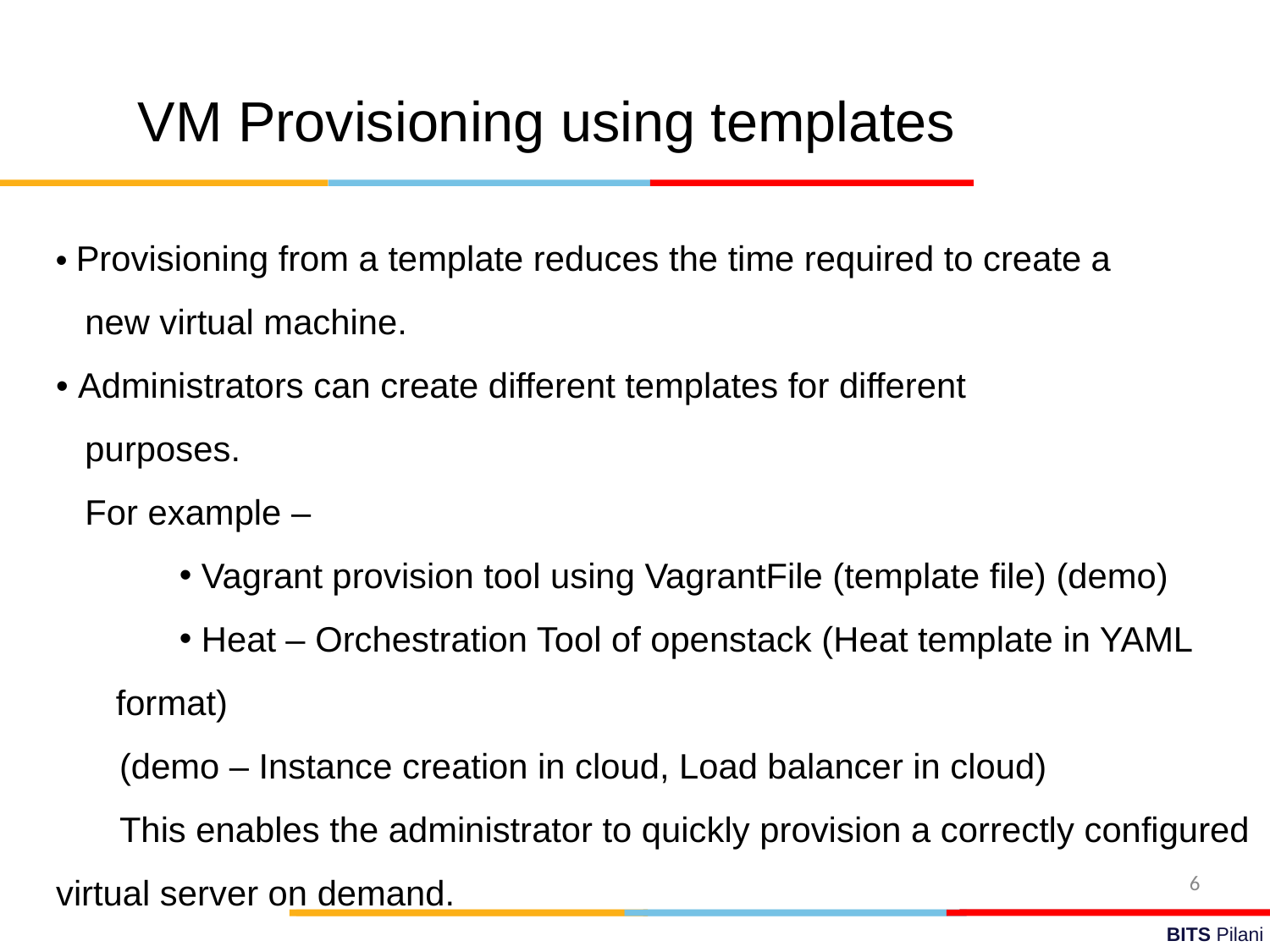

VM Provisioning using templates
• Provisioning from a template reduces the time required to create a
   new virtual machine.
• Administrators can create different templates for different
   purposes.
   For example –
 Vagrant provision tool using VagrantFile (template file) (demo)
 Heat – Orchestration Tool of openstack (Heat template in YAML format)
(demo – Instance creation in cloud, Load balancer in cloud)
This enables the administrator to quickly provision a correctly configured virtual server on demand.
6